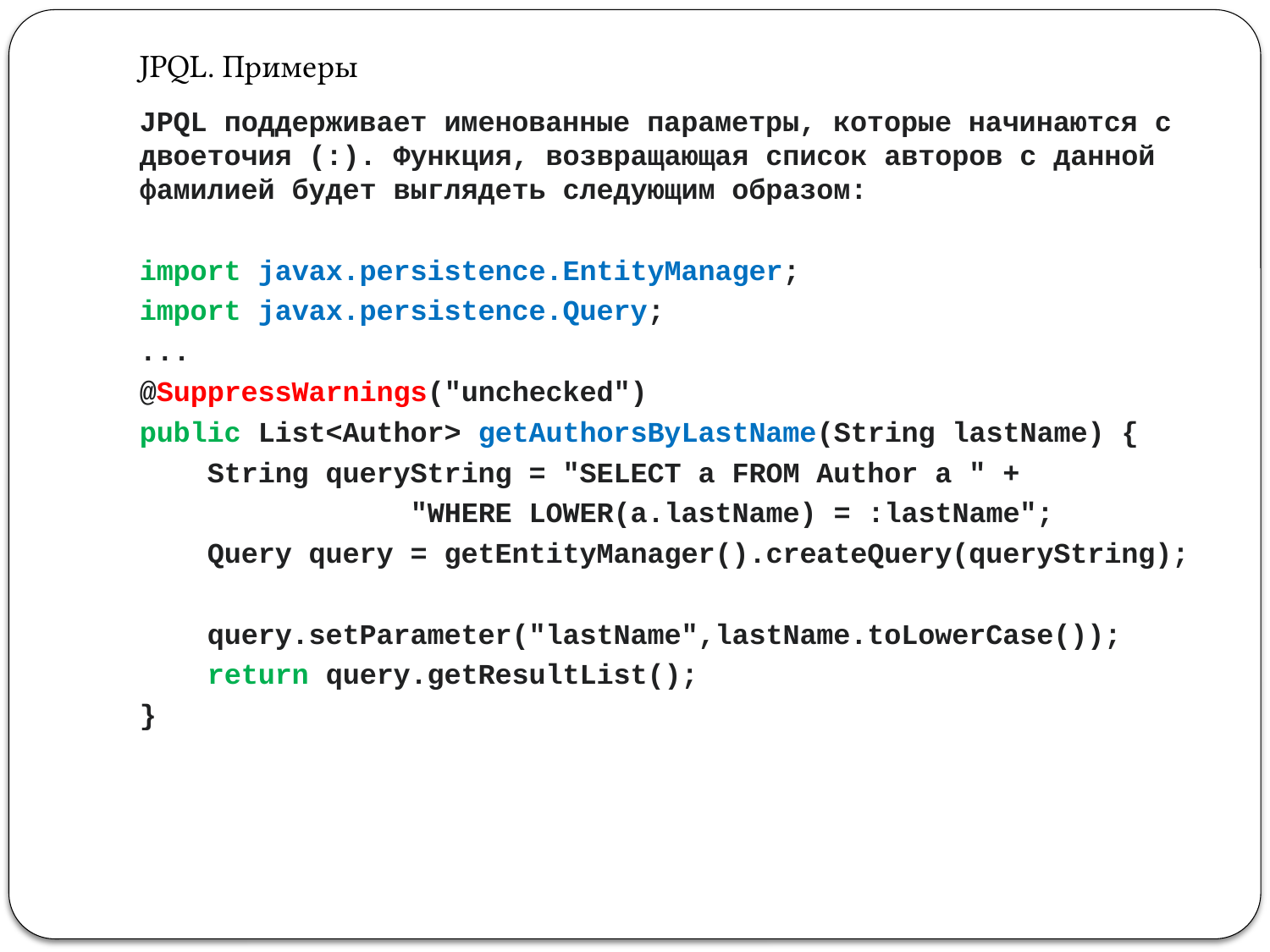

# JPQL. Примеры
JPQL поддерживает именованные параметры, которые начинаются с двоеточия (:). Функция, возвращающая список авторов с данной фамилией будет выглядеть следующим образом:

import javax.persistence.EntityManager;
import javax.persistence.Query;
...
@SuppressWarnings("unchecked")
public List<Author> getAuthorsByLastName(String lastName) {
    String queryString = "SELECT a FROM Author a " +
                "WHERE LOWER(a.lastName) = :lastName";
    Query query = getEntityManager().createQuery(queryString);

    query.setParameter("lastName",lastName.toLowerCase());
    return query.getResultList();
}